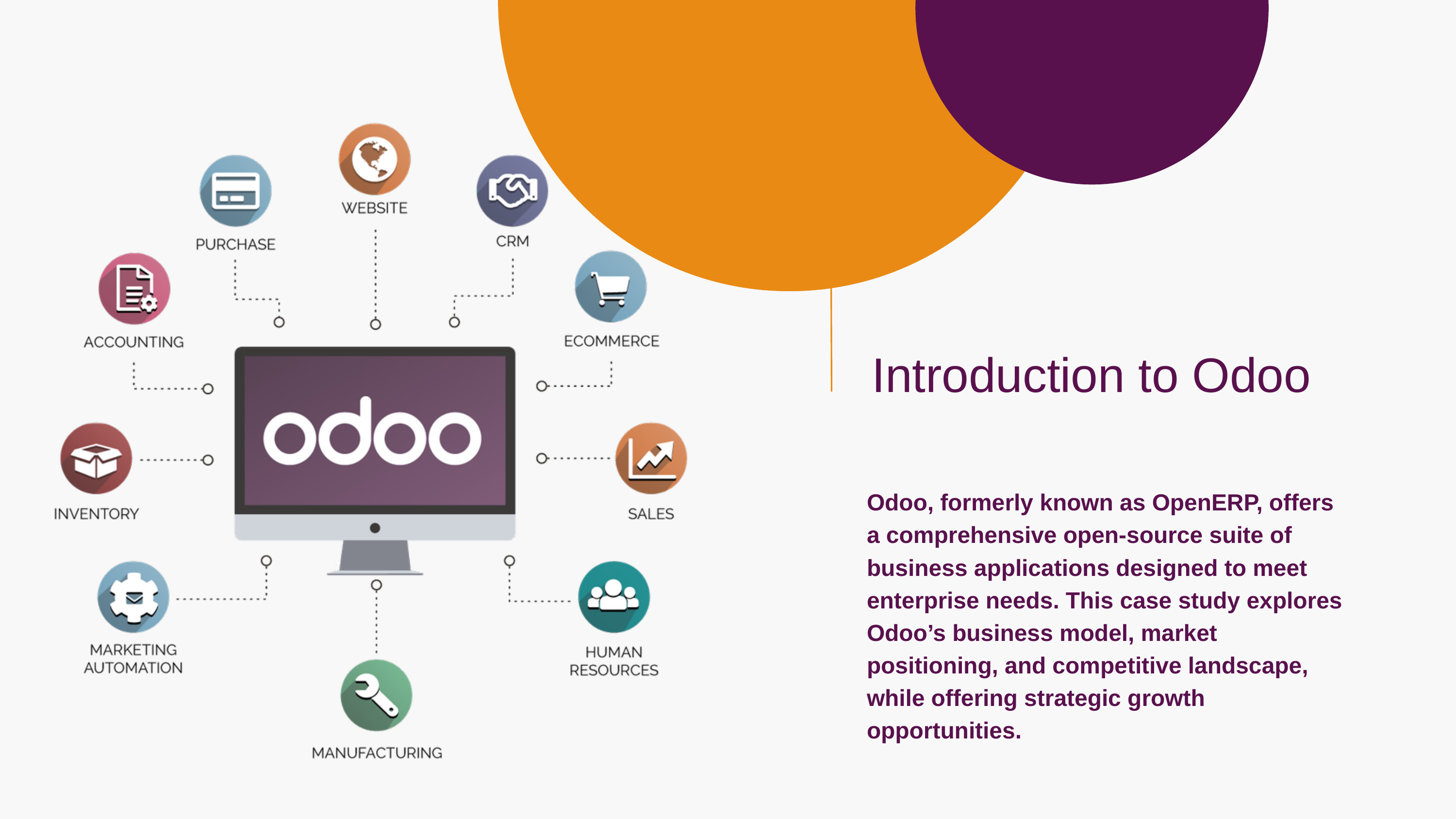

Introduction to Odoo
Odoo, formerly known as OpenERP, offers a comprehensive open-source suite of business applications designed to meet enterprise needs. This case study explores Odoo’s business model, market positioning, and competitive landscape, while offering strategic growth opportunities.